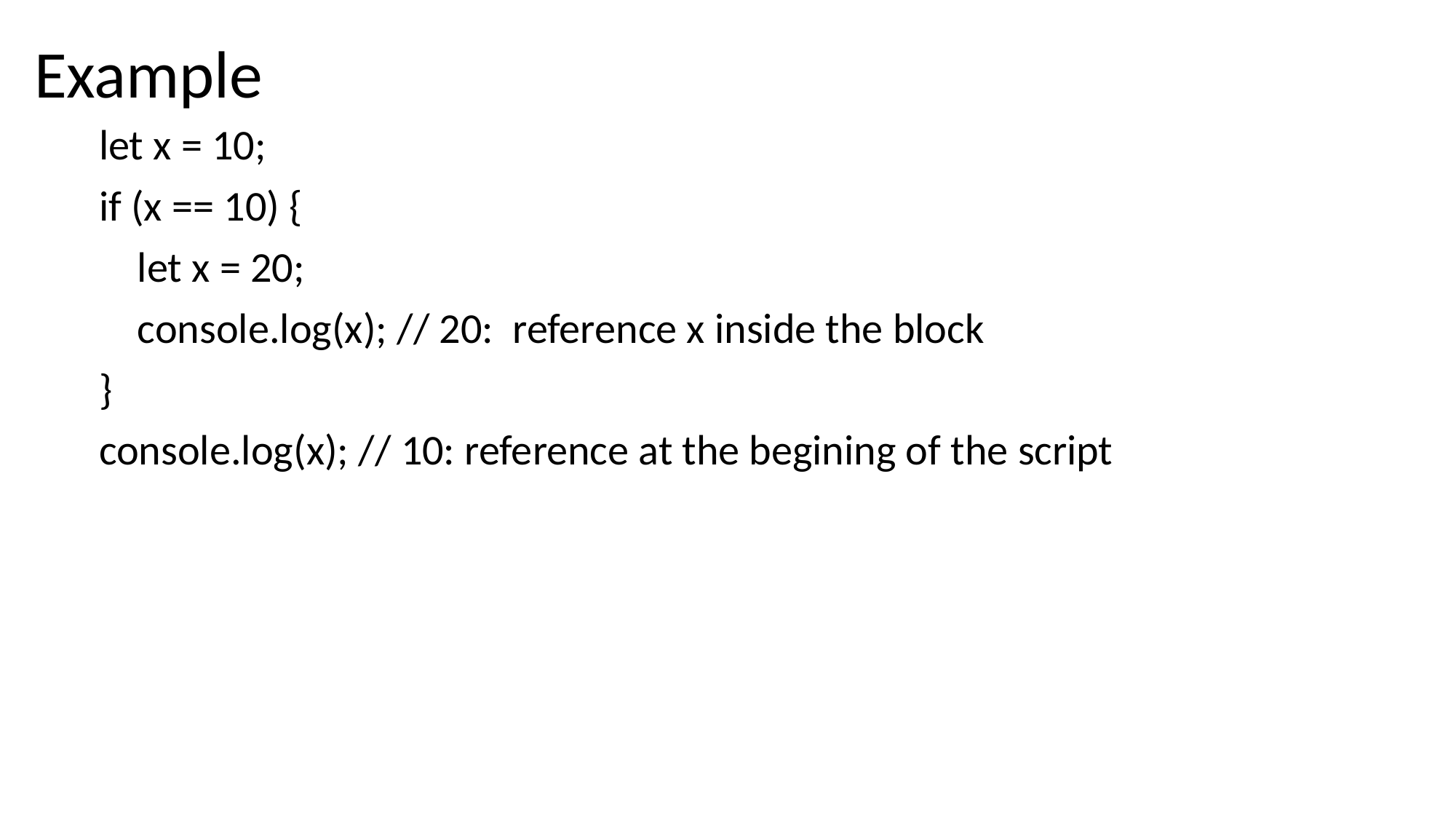

# Example
let x = 10;
if (x == 10) {
    let x = 20;
    console.log(x); // 20:  reference x inside the block
}
console.log(x); // 10: reference at the begining of the script